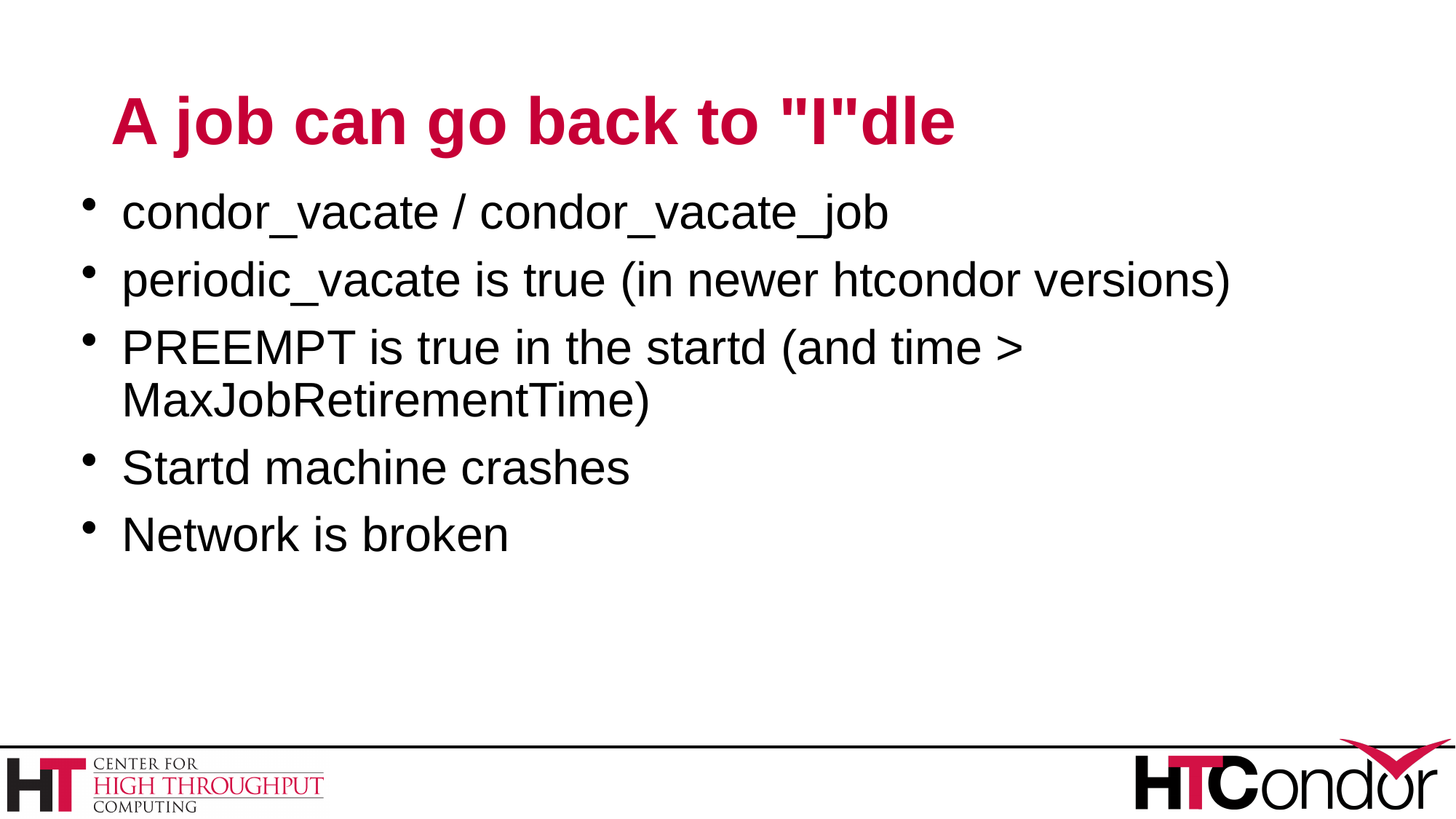

# A job can go back to "I"dle
condor_vacate / condor_vacate_job
periodic_vacate is true (in newer htcondor versions)
PREEMPT is true in the startd (and time > MaxJobRetirementTime)
Startd machine crashes
Network is broken